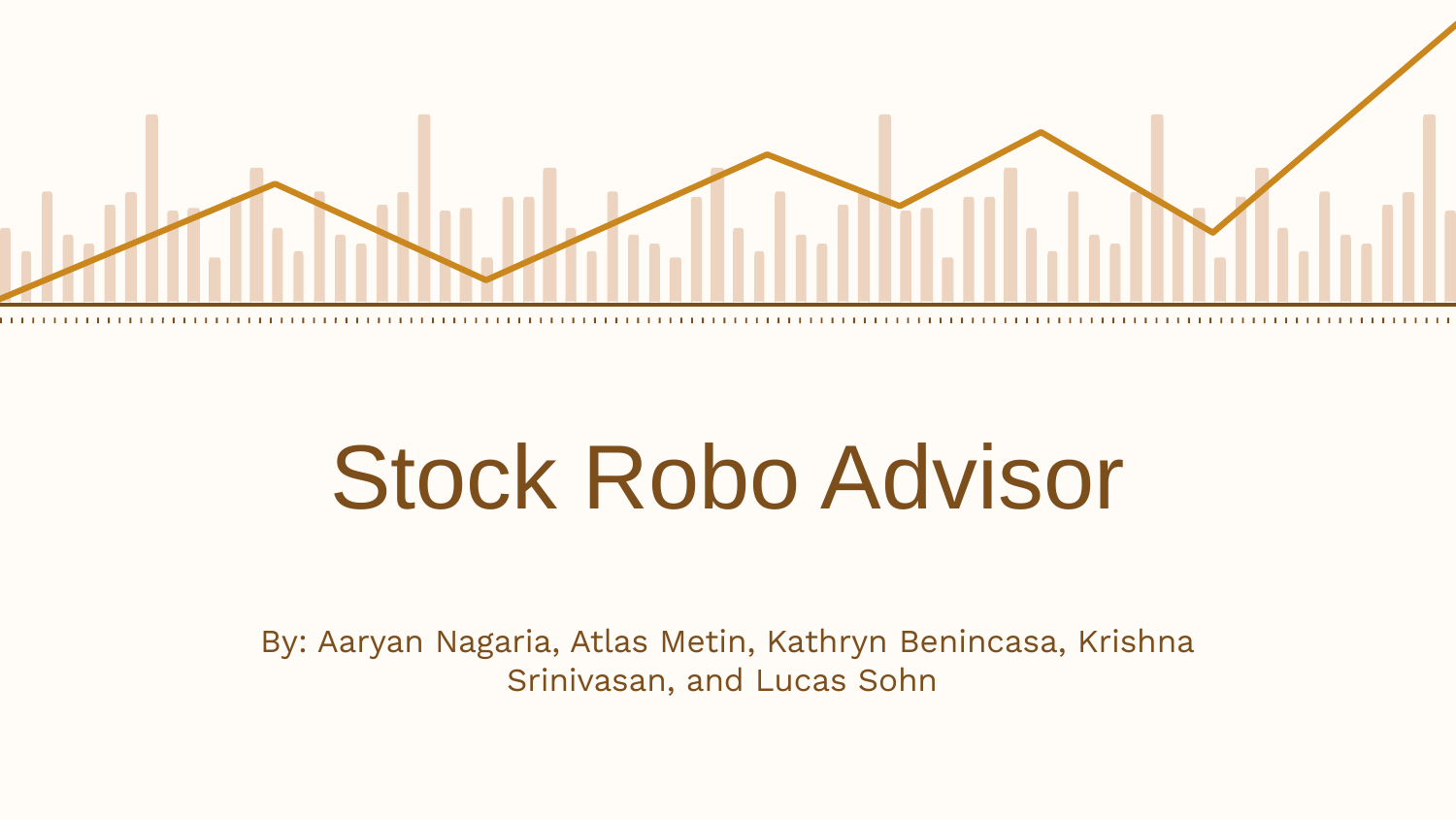

# Stock Robo Advisor
By: Aaryan Nagaria, Atlas Metin, Kathryn Benincasa, Krishna Srinivasan, and Lucas Sohn